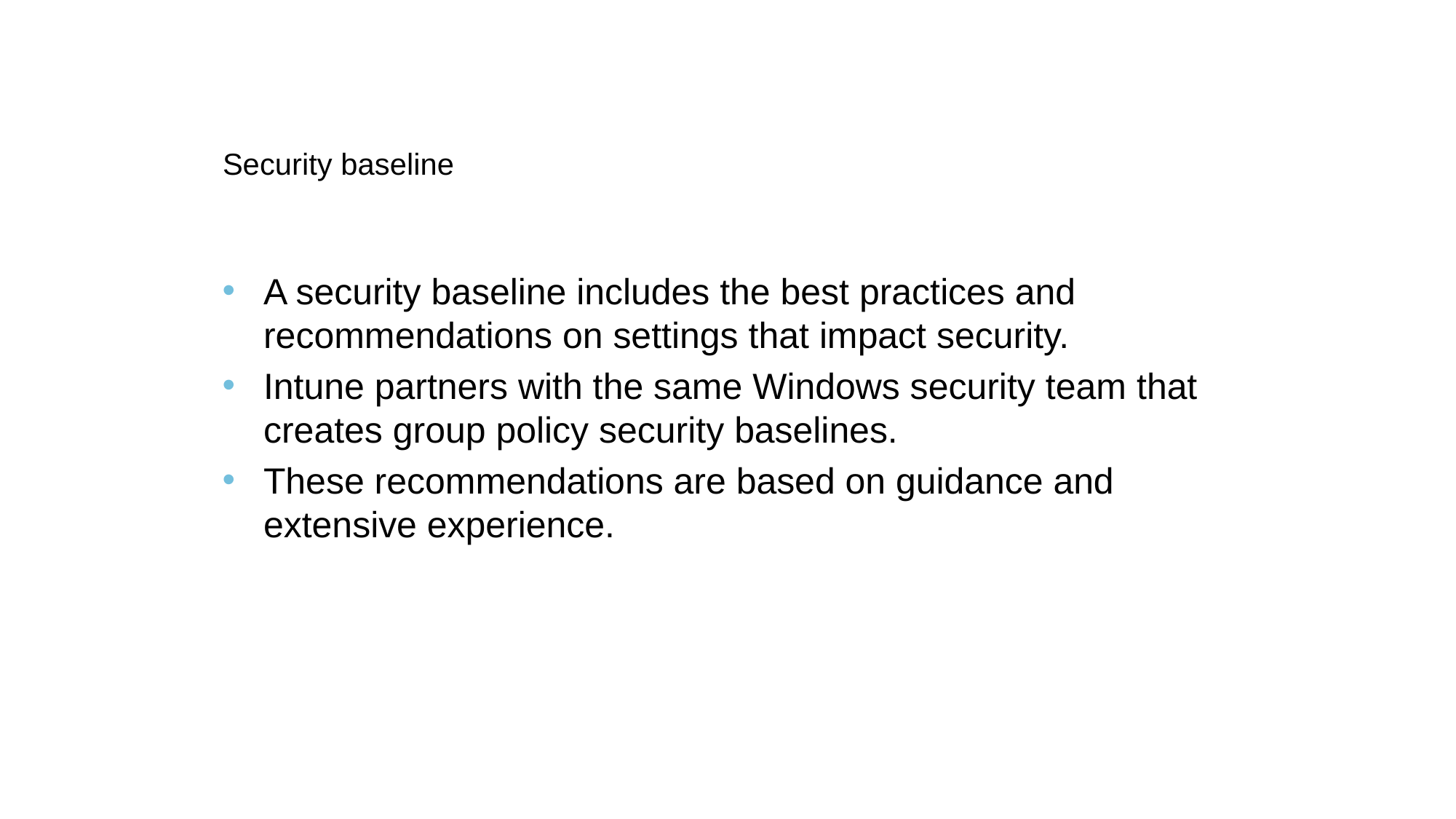

Security baseline
A security baseline includes the best practices and recommendations on settings that impact security.
Intune partners with the same Windows security team that creates group policy security baselines.
These recommendations are based on guidance and extensive experience.